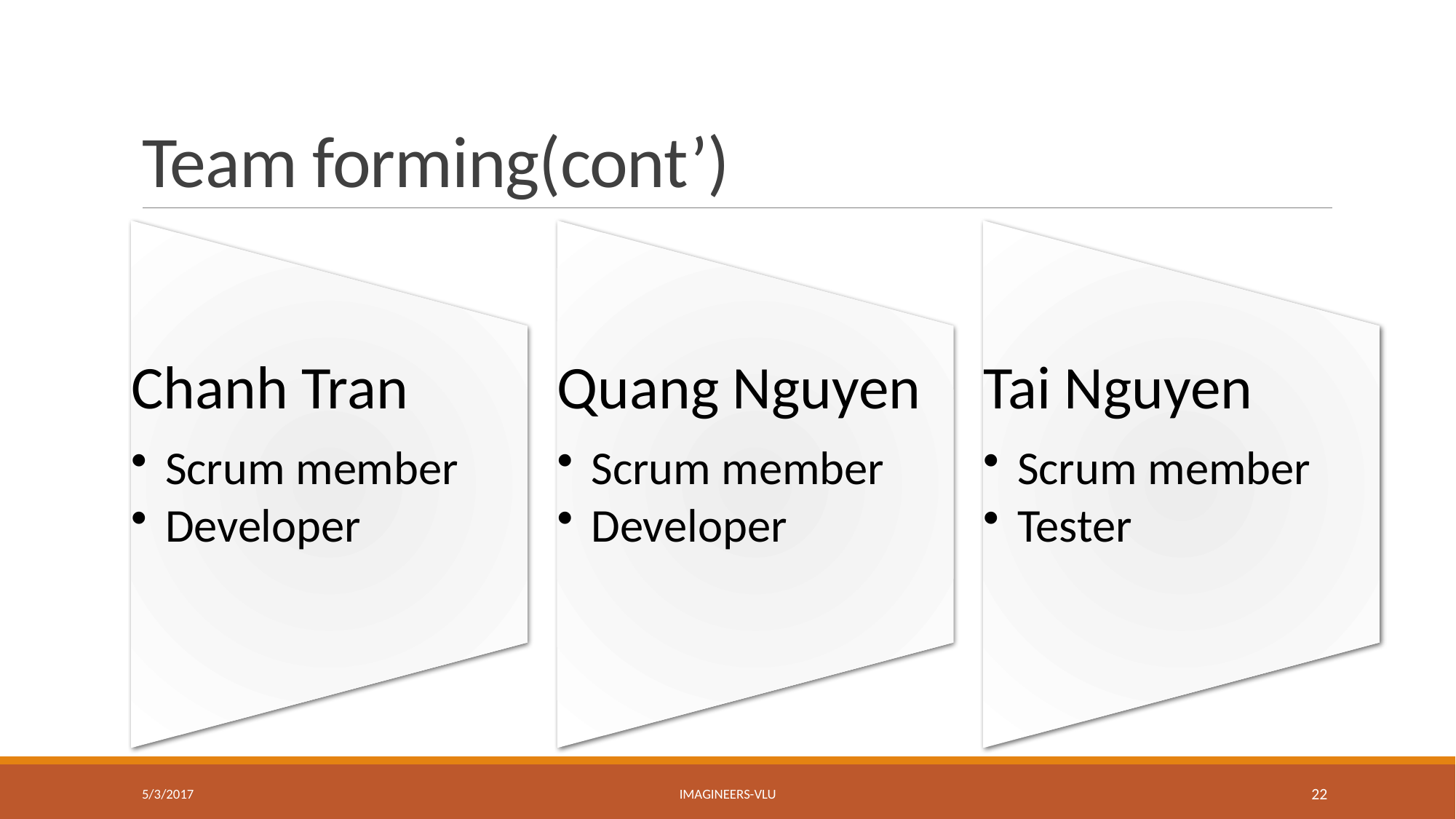

# Team forming(cont’)
Chanh Tran
Scrum member
Developer
Quang Nguyen
Scrum member
Developer
Tai Nguyen
Scrum member
Tester
5/3/2017
Imagineers-VLU
22